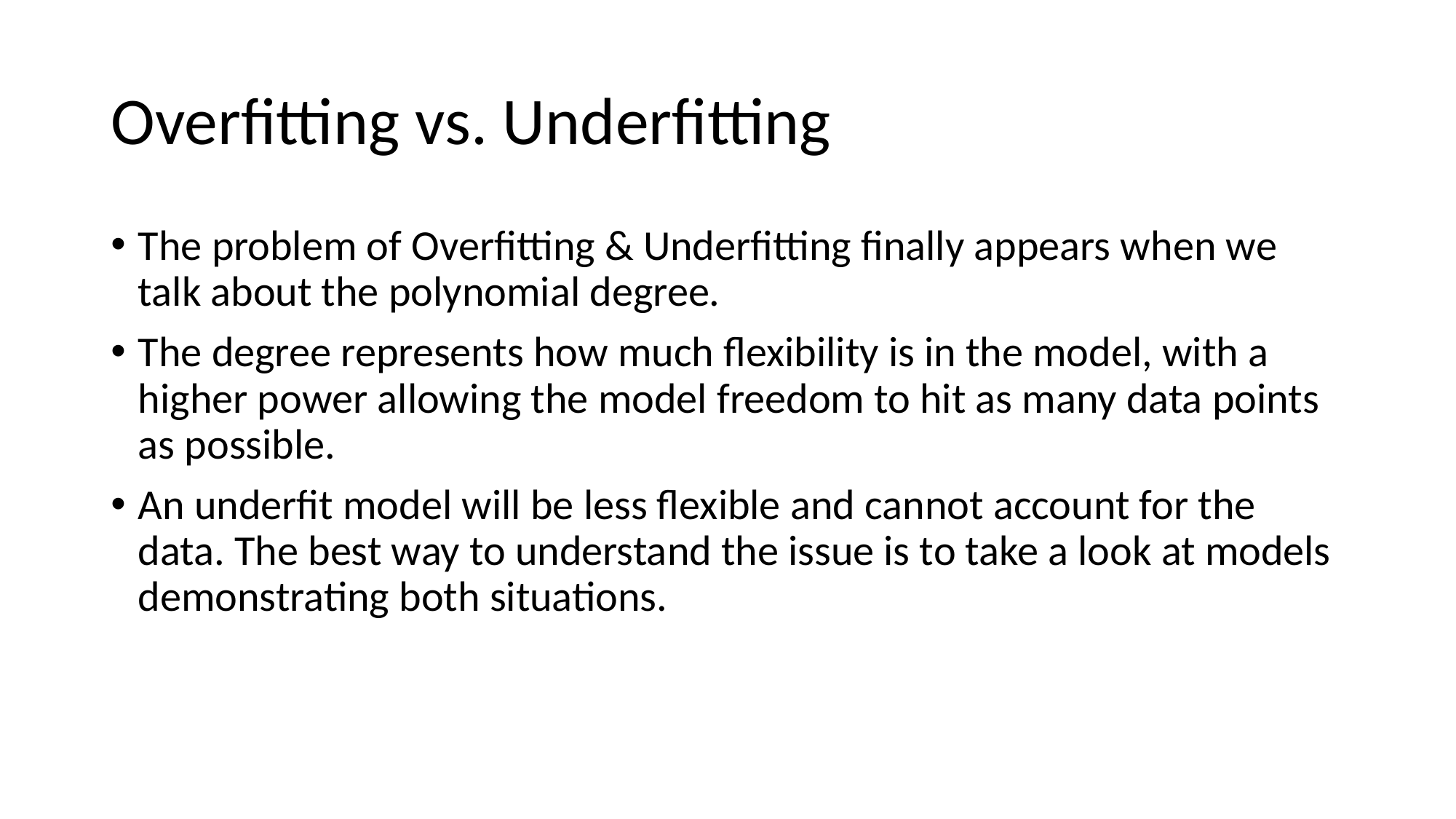

# Overfitting vs. Underfitting
The problem of Overfitting & Underfitting finally appears when we talk about the polynomial degree.
The degree represents how much flexibility is in the model, with a higher power allowing the model freedom to hit as many data points as possible.
An underfit model will be less flexible and cannot account for the data. The best way to understand the issue is to take a look at models demonstrating both situations.